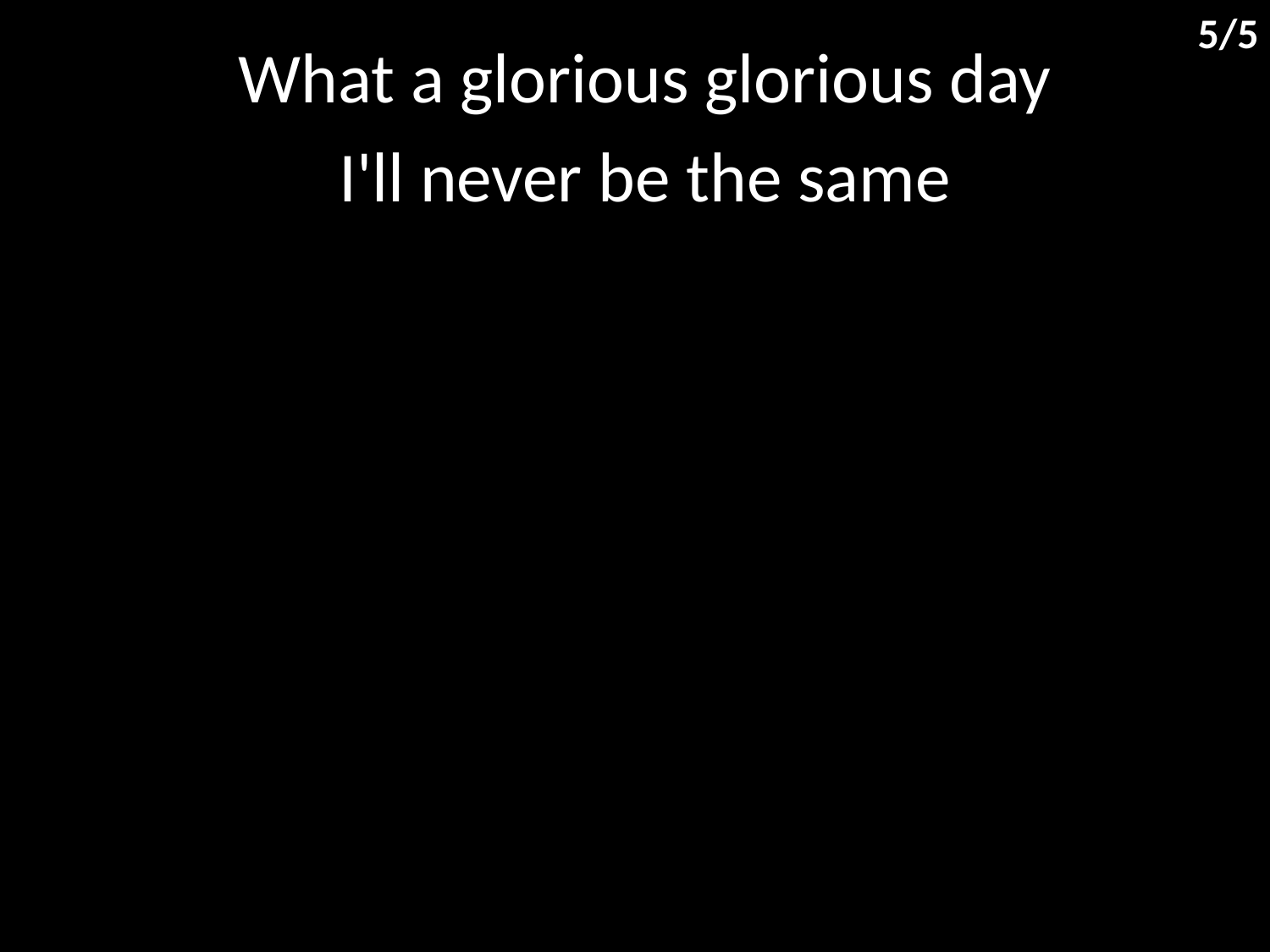

5/5
What a glorious glorious day
I'll never be the same